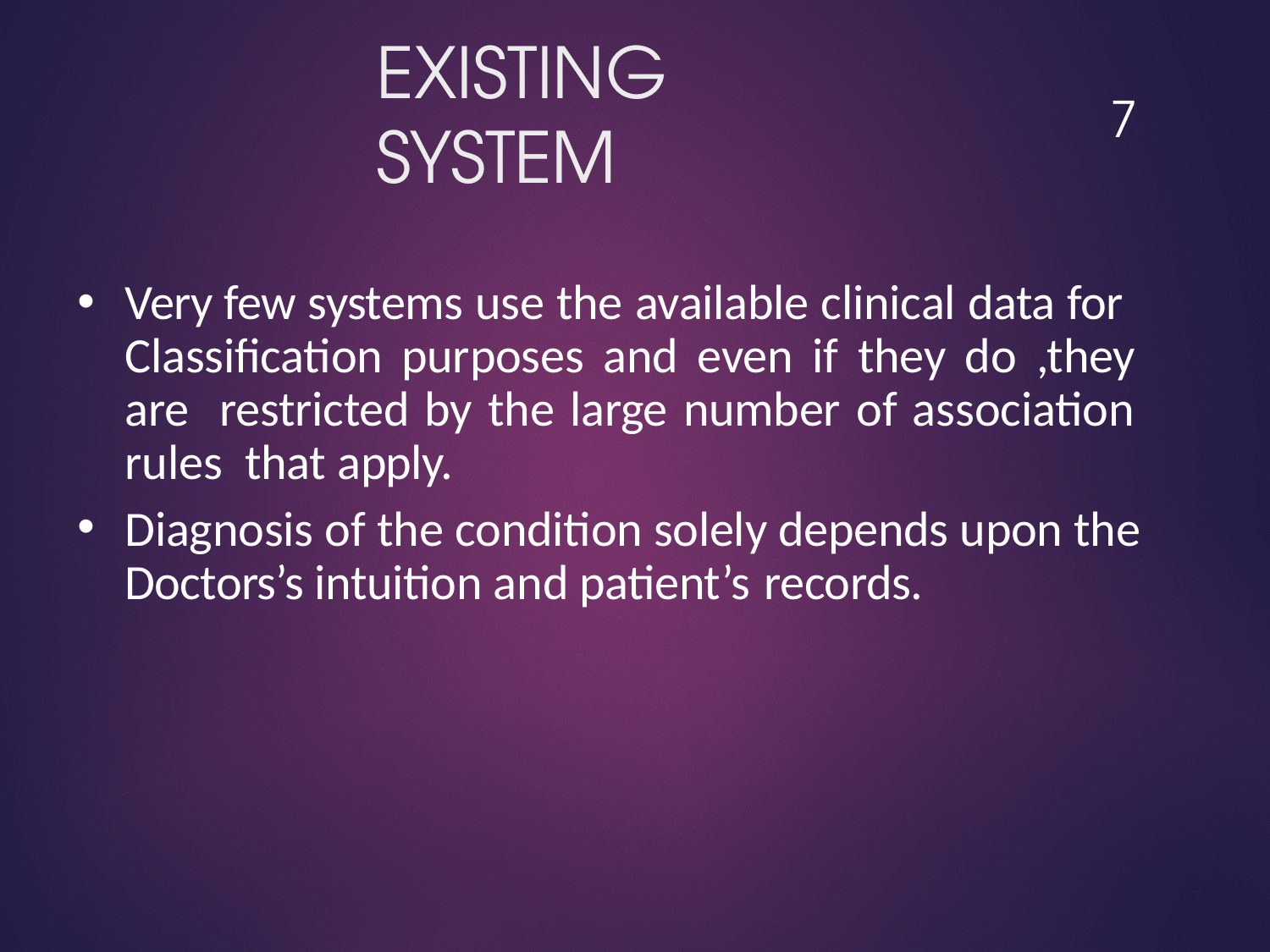

# EXISTING SYSTEM
7
Very few systems use the available clinical data for  Classification purposes and even if they do ,they are  restricted by the large number of association rules  that apply.
Diagnosis of the condition solely depends upon the  Doctors’s intuition and patient’s records.